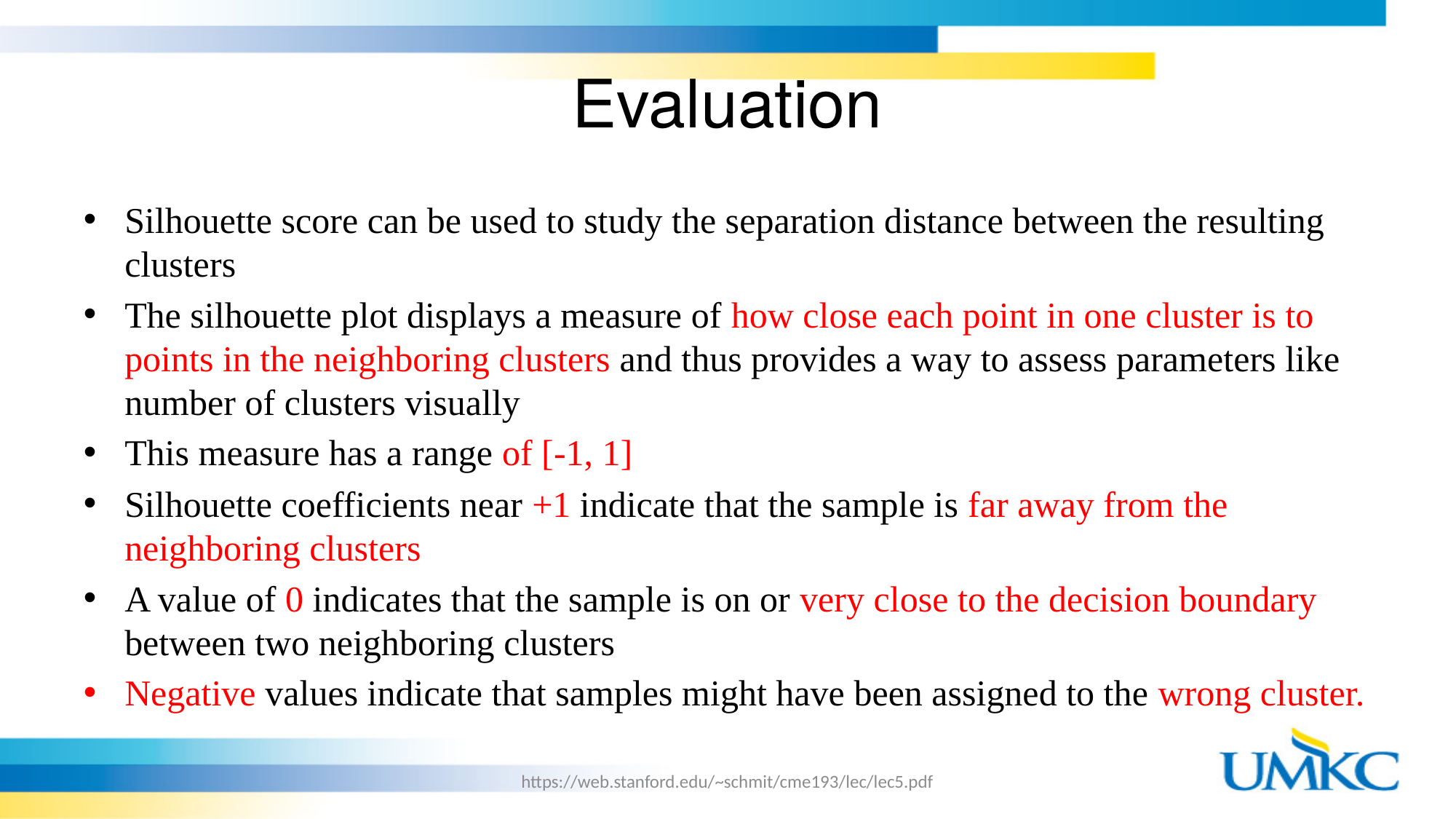

# Evaluation
Silhouette score can be used to study the separation distance between the resulting clusters
The silhouette plot displays a measure of how close each point in one cluster is to points in the neighboring clusters and thus provides a way to assess parameters like number of clusters visually
This measure has a range of [-1, 1]
Silhouette coefficients near +1 indicate that the sample is far away from the neighboring clusters
A value of 0 indicates that the sample is on or very close to the decision boundary between two neighboring clusters
Negative values indicate that samples might have been assigned to the wrong cluster.
https://web.stanford.edu/~schmit/cme193/lec/lec5.pdf